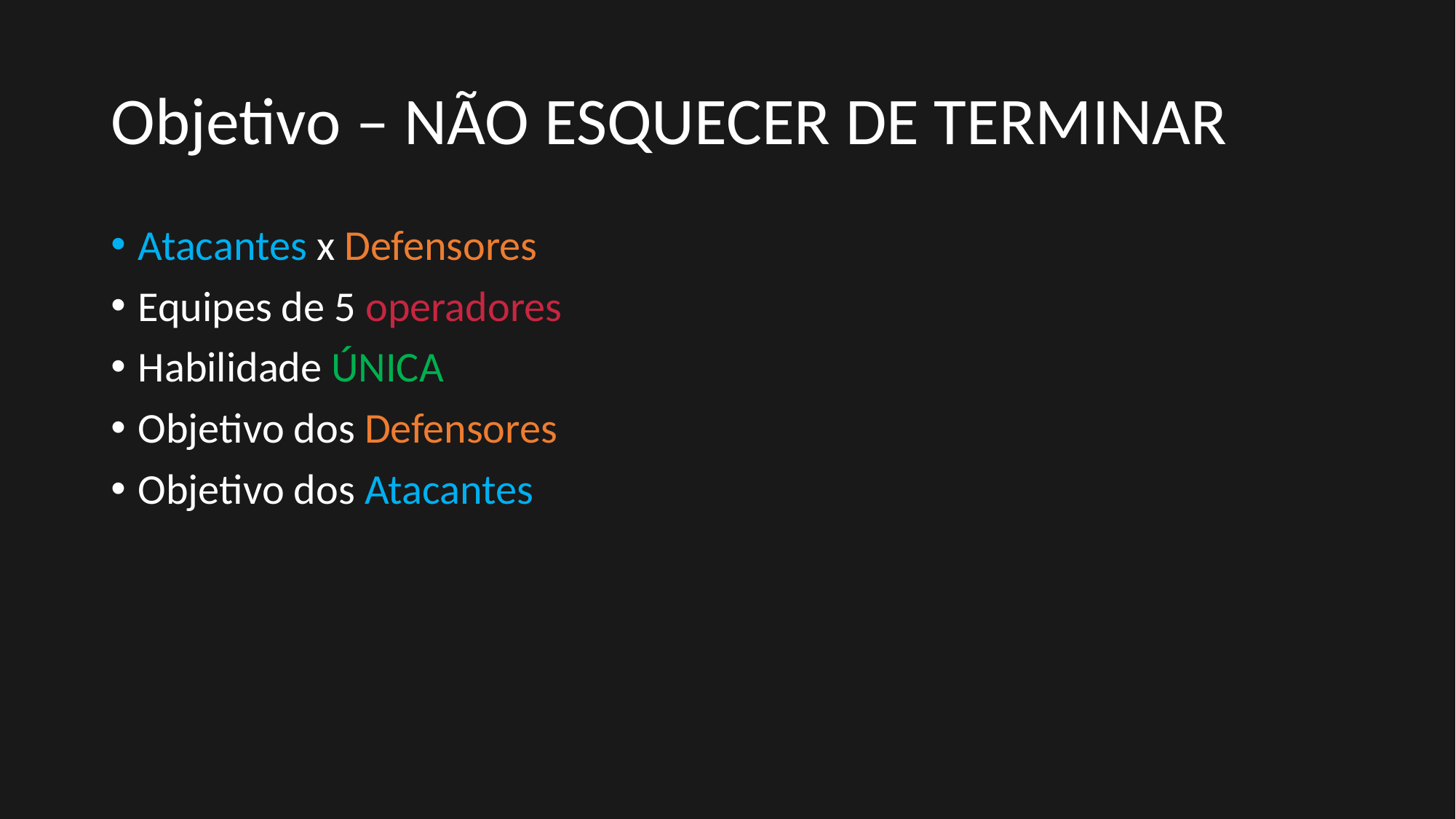

# Objetivo – NÃO ESQUECER DE TERMINAR
Atacantes x Defensores
Equipes de 5 operadores
Habilidade ÚNICA
Objetivo dos Defensores
Objetivo dos Atacantes